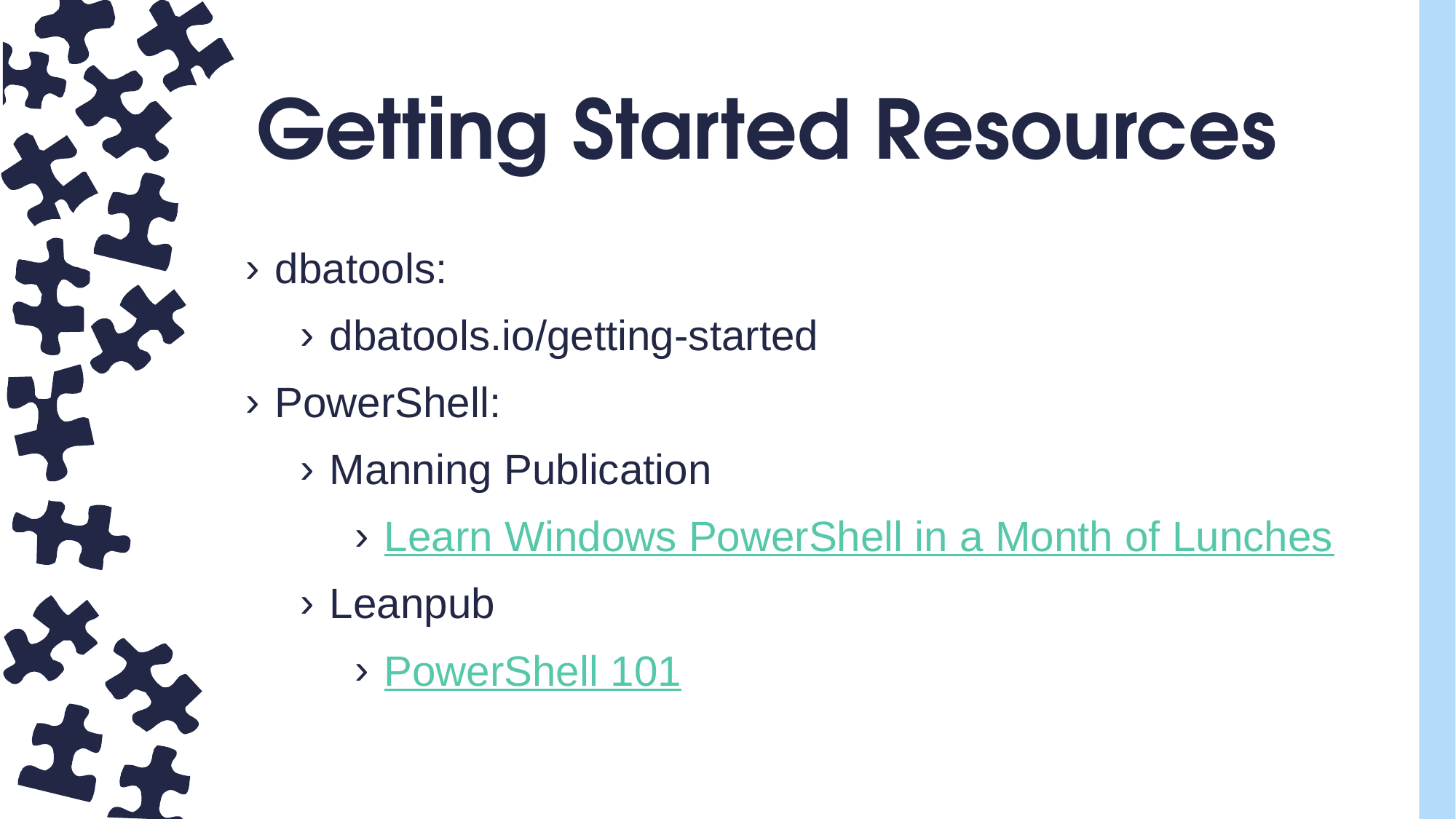

# Getting Started Resources

dbatools:
dbatools.io/getting-started
PowerShell:
Manning Publication
Learn Windows PowerShell in a Month of Lunches
Leanpub
PowerShell 101